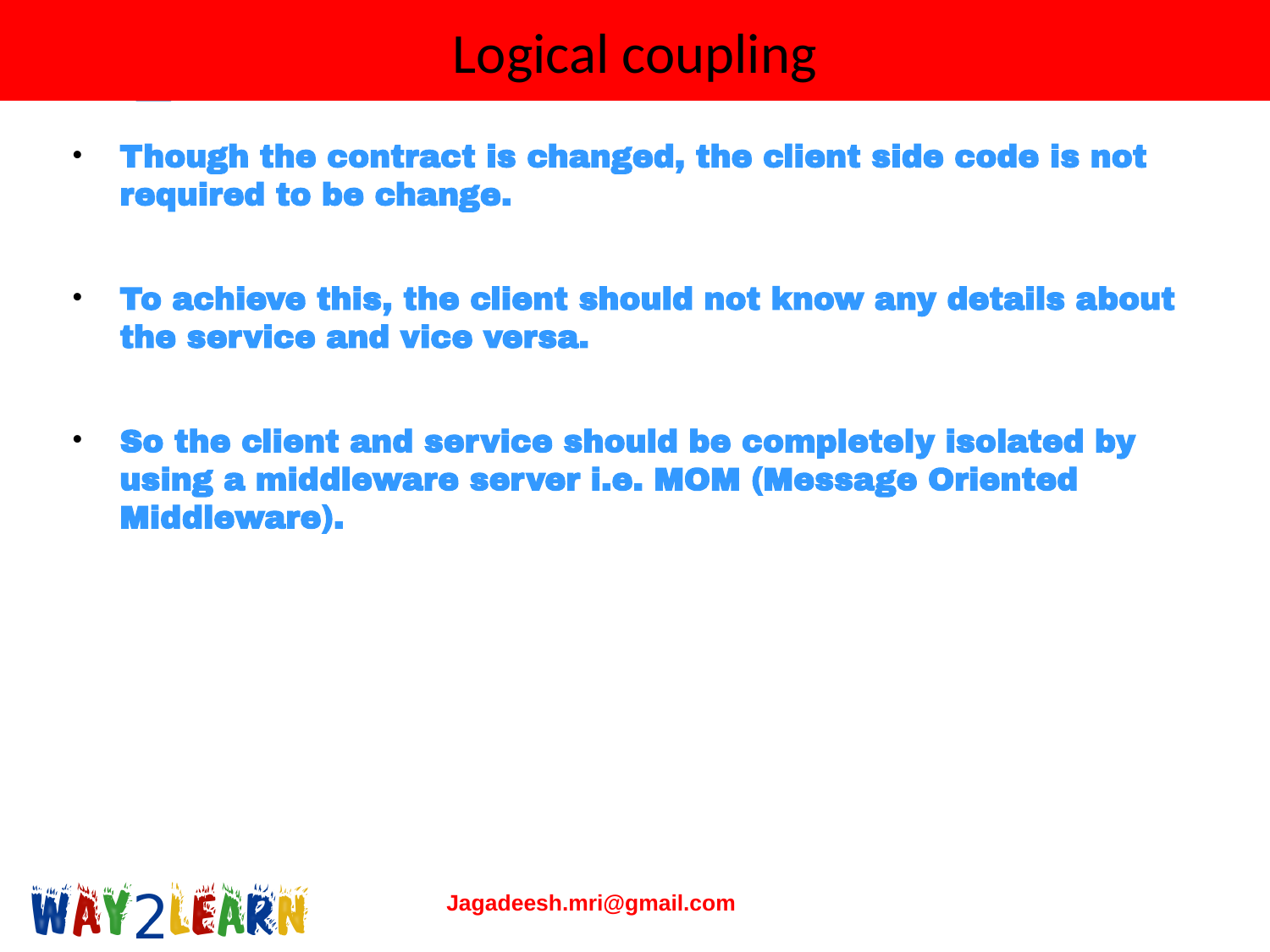

# Logical coupling
Though the contract is changed, the client side code is not required to be change.

To achieve this, the client should not know any details about the service and vice versa.

So the client and service should be completely isolated by using a middleware server i.e. MOM (Message Oriented Middleware).

Jagadeesh.mri@gmail.com